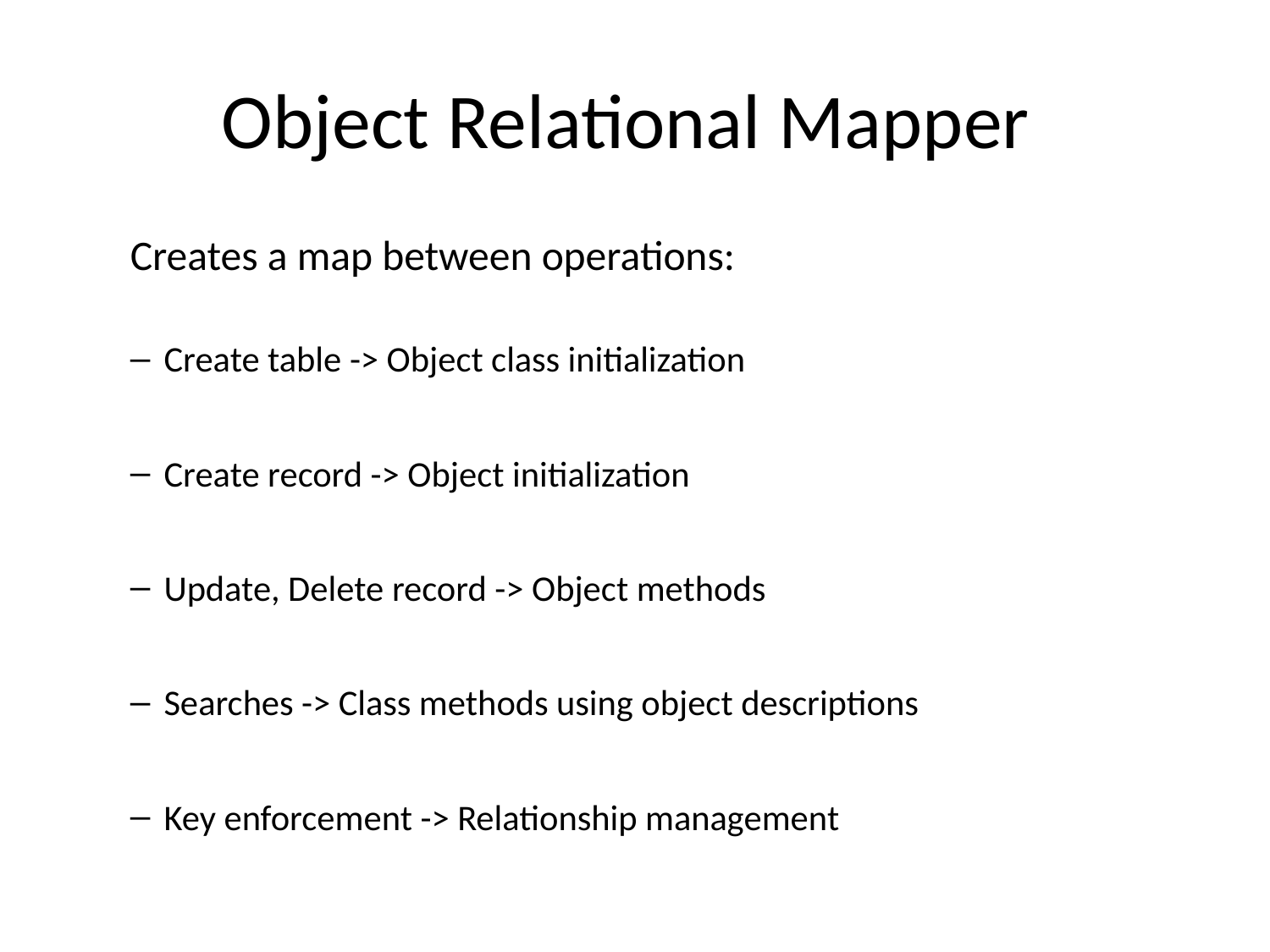

# Object Relational Mapper
Creates a map between operations:

Create table -> Object class initialization

Create record -> Object initialization

Update, Delete record -> Object methods

Searches -> Class methods using object descriptions

Key enforcement -> Relationship management